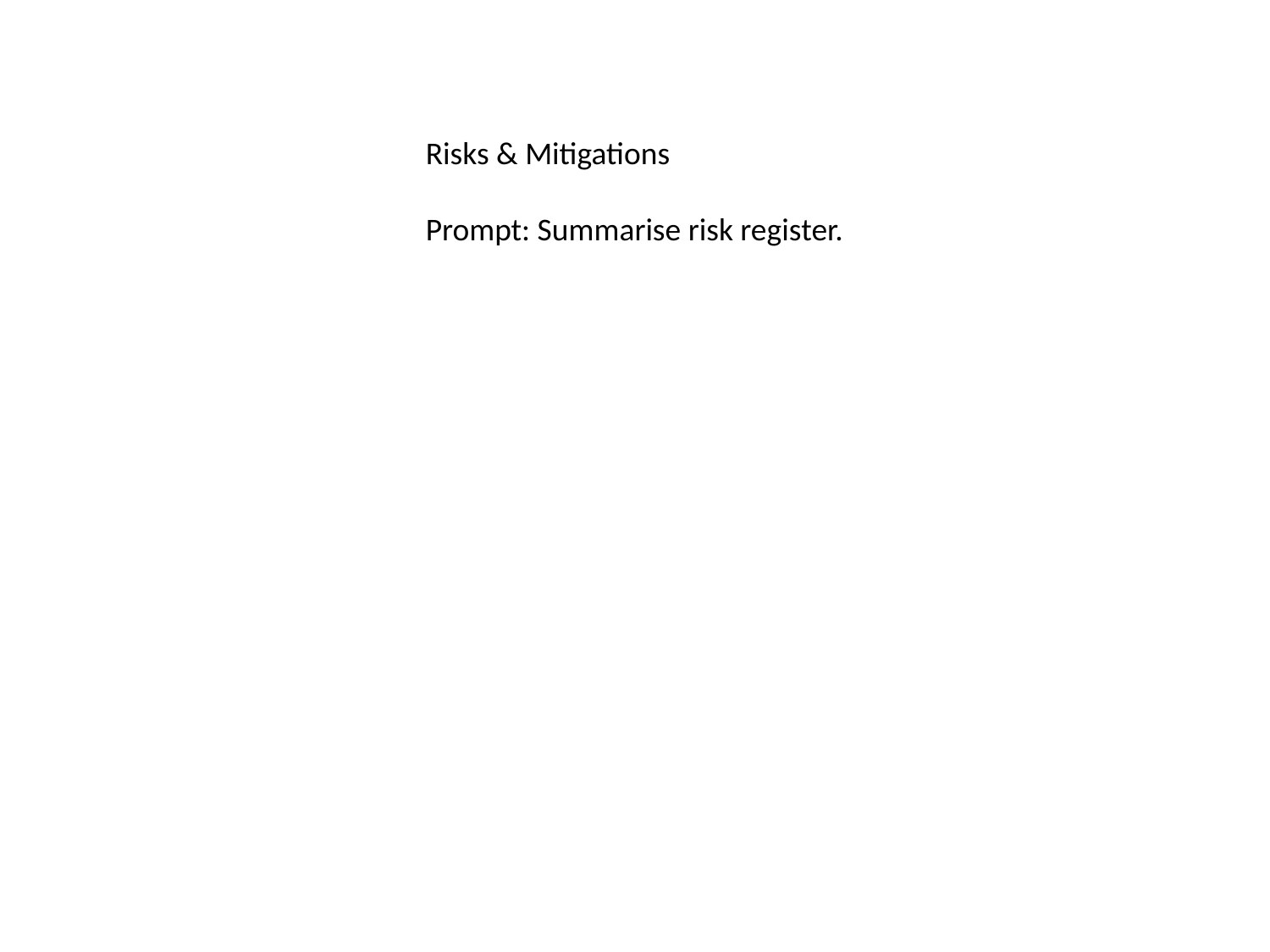

#
Risks & Mitigations

Prompt: Summarise risk register.